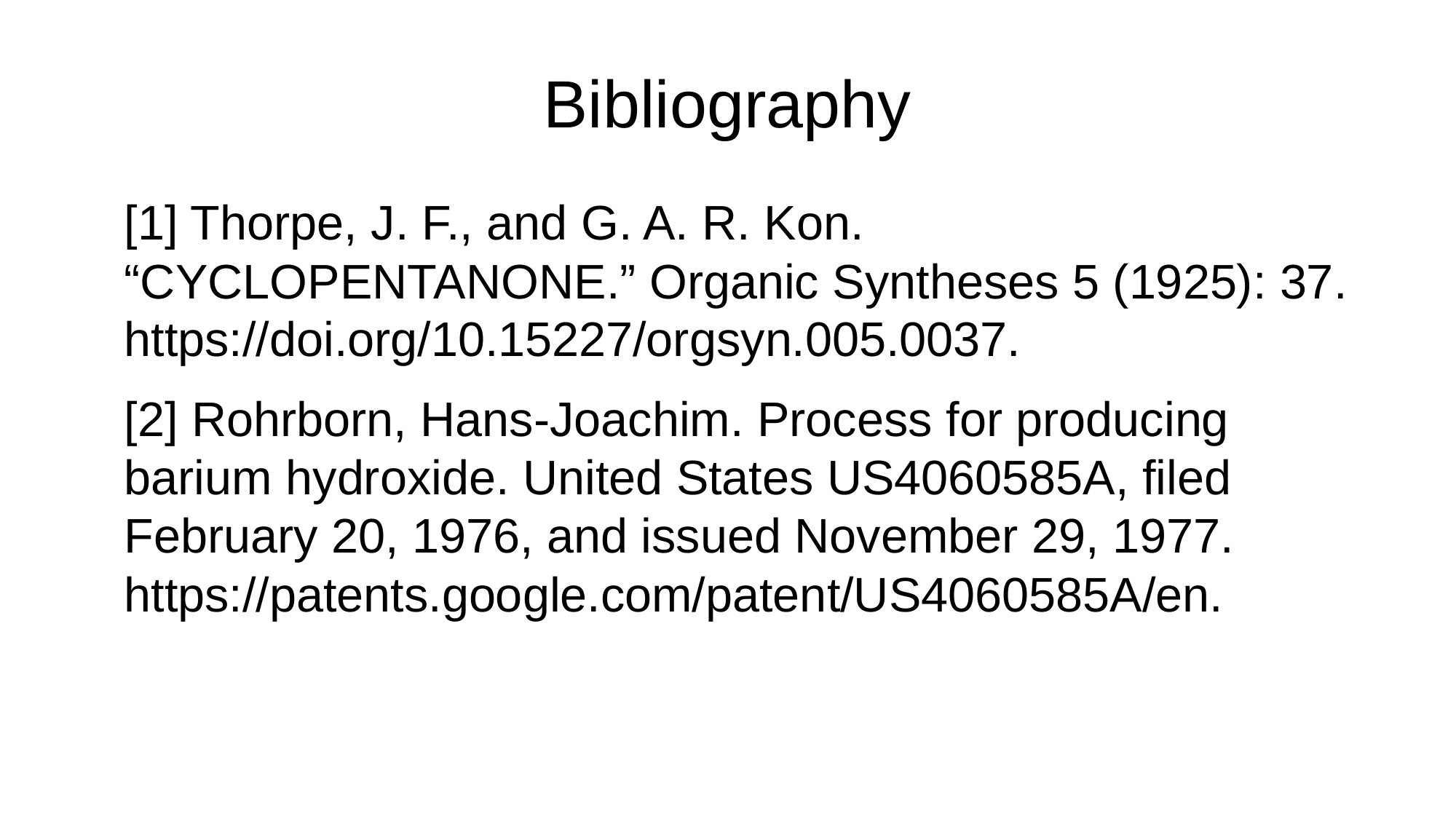

# Bibliography
[1] Thorpe, J. F., and G. A. R. Kon. “CYCLOPENTANONE.” Organic Syntheses 5 (1925): 37. https://doi.org/10.15227/orgsyn.005.0037.
[2] Rohrborn, Hans-Joachim. Process for producing barium hydroxide. United States US4060585A, filed February 20, 1976, and issued November 29, 1977. https://patents.google.com/patent/US4060585A/en.